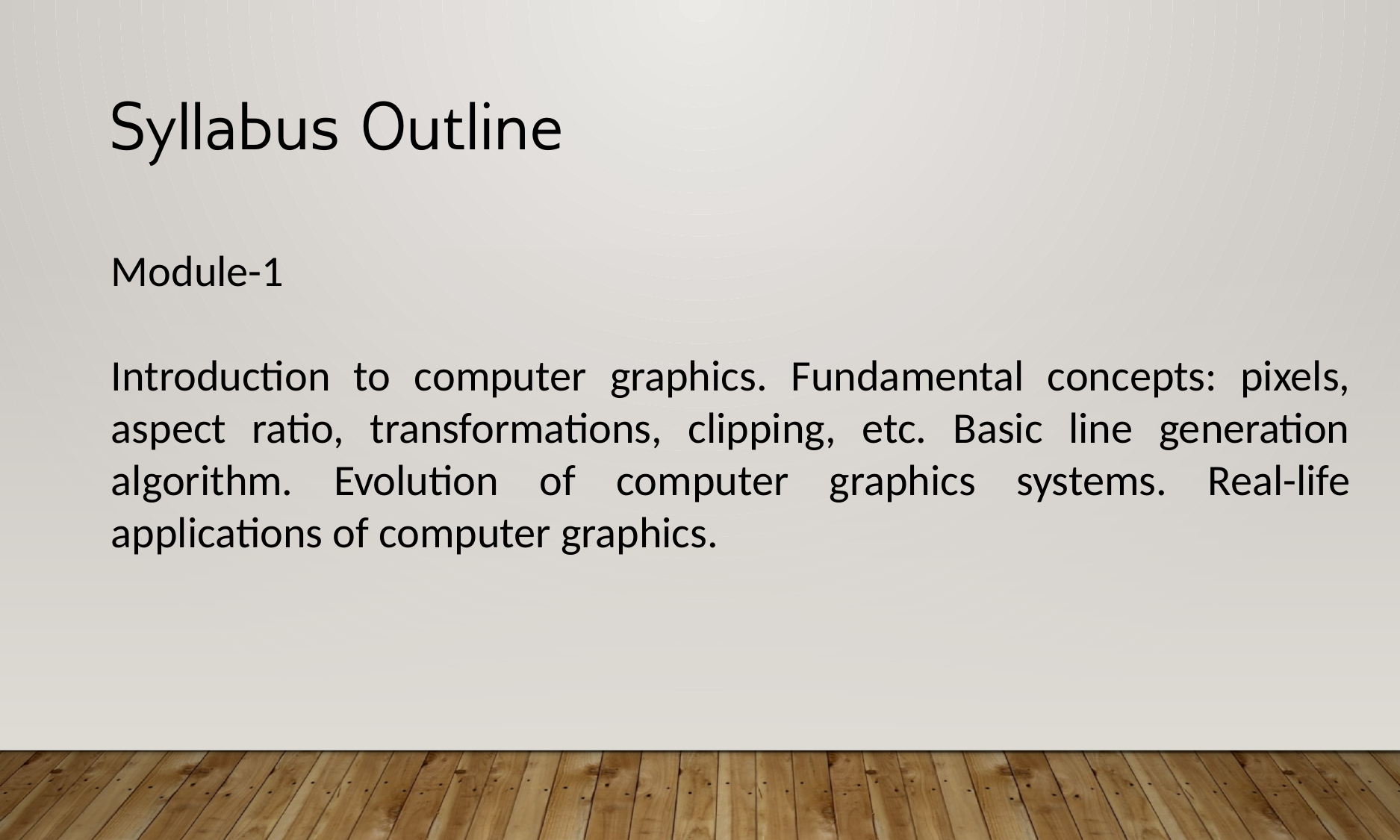

Syllabus Outline
Module-1

Introduction to computer graphics. Fundamental concepts: pixels, aspect ratio, transformations, clipping, etc. Basic line generation algorithm. Evolution of computer graphics systems. Real-life applications of computer graphics.